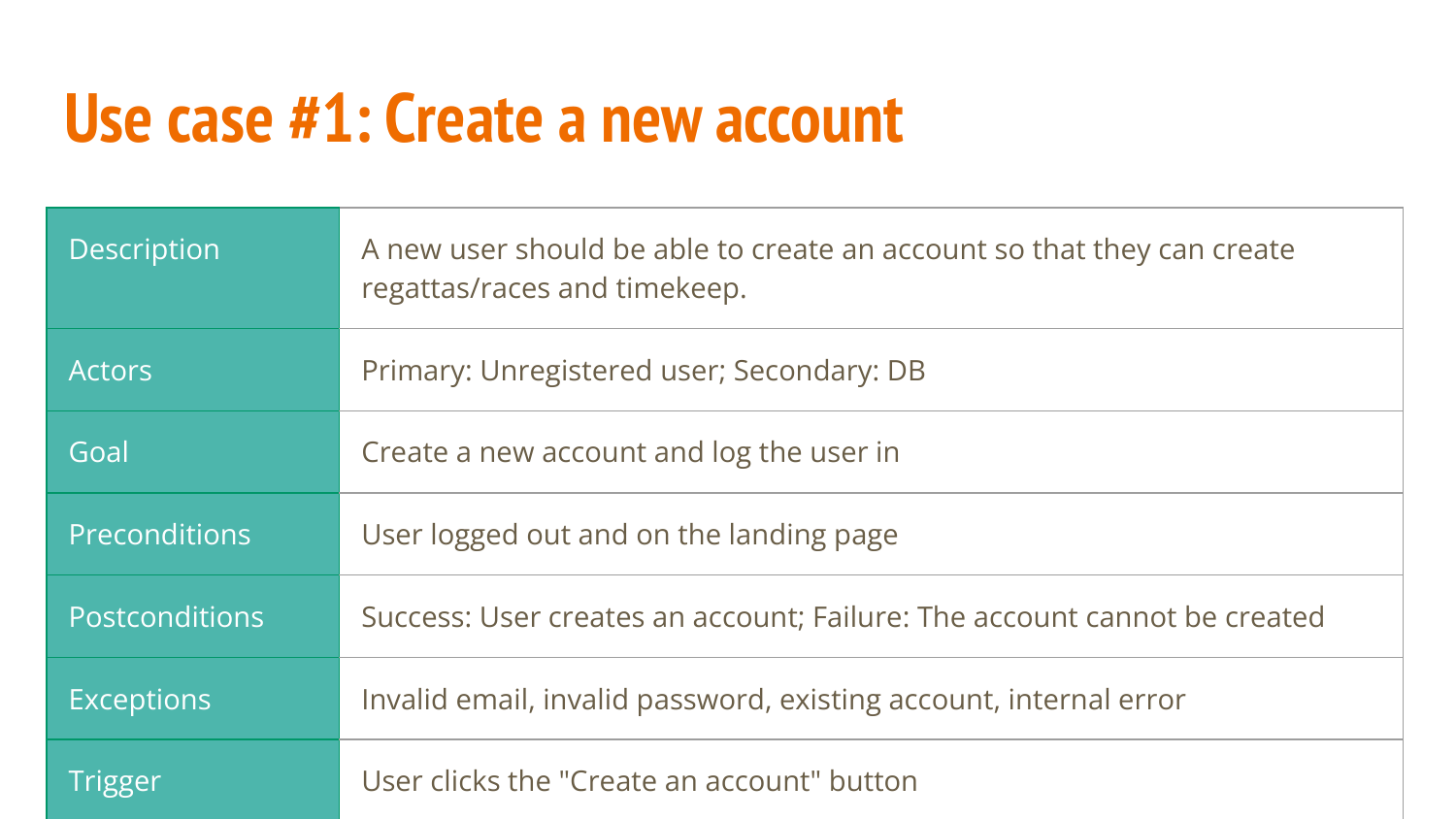

# Use case #1: Create a new account
| Description | A new user should be able to create an account so that they can create regattas/races and timekeep. |
| --- | --- |
| Actors | Primary: Unregistered user; Secondary: DB |
| Goal | Create a new account and log the user in |
| Preconditions | User logged out and on the landing page |
| Postconditions | Success: User creates an account; Failure: The account cannot be created |
| Exceptions | Invalid email, invalid password, existing account, internal error |
| Trigger | User clicks the "Create an account" button |